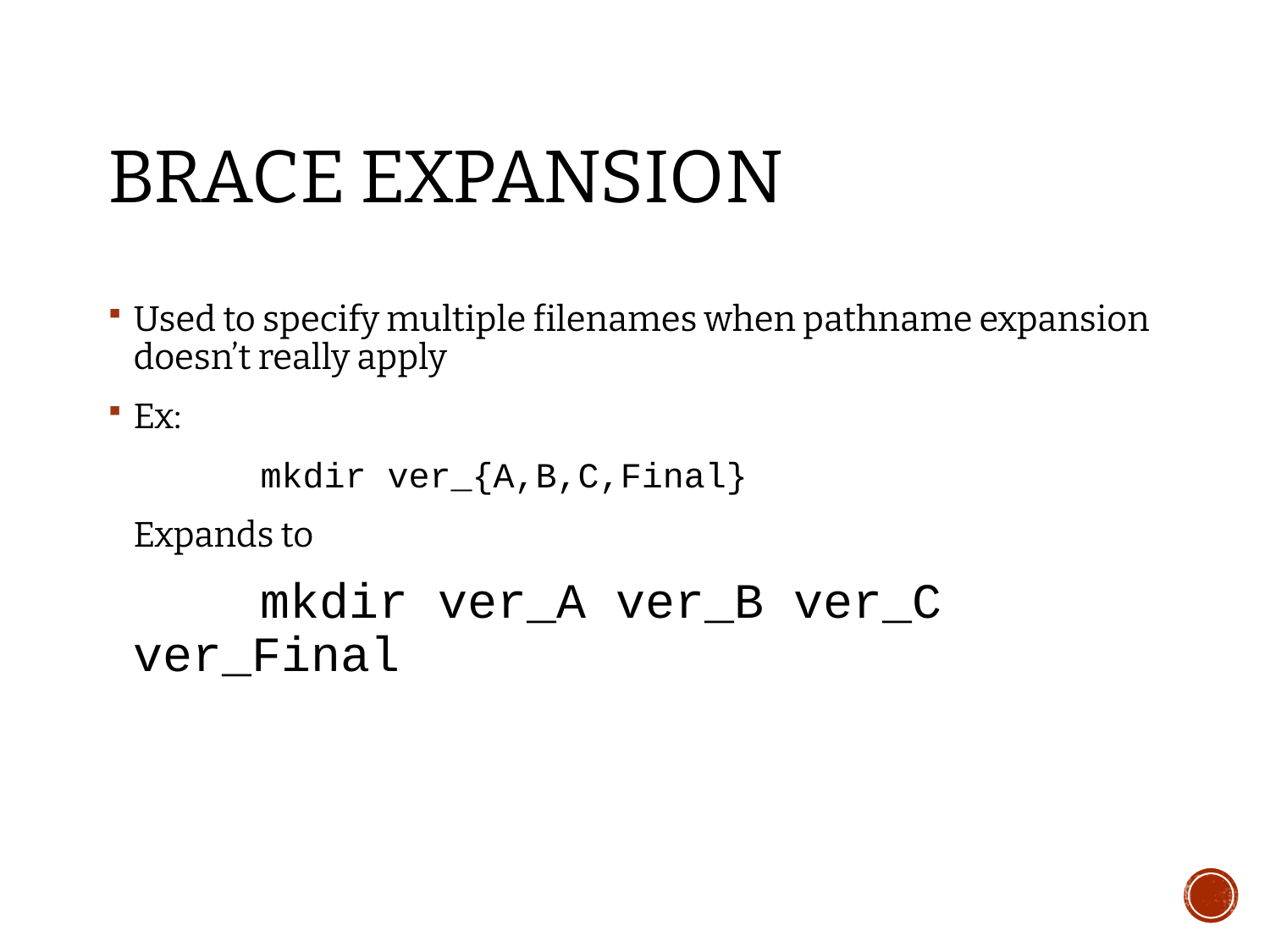

# Brace Expansion
Used to specify multiple filenames when pathname expansion doesn’t really apply
Ex:
		mkdir ver_{A,B,C,Final}
	Expands to
		mkdir ver_A ver_B ver_C ver_Final